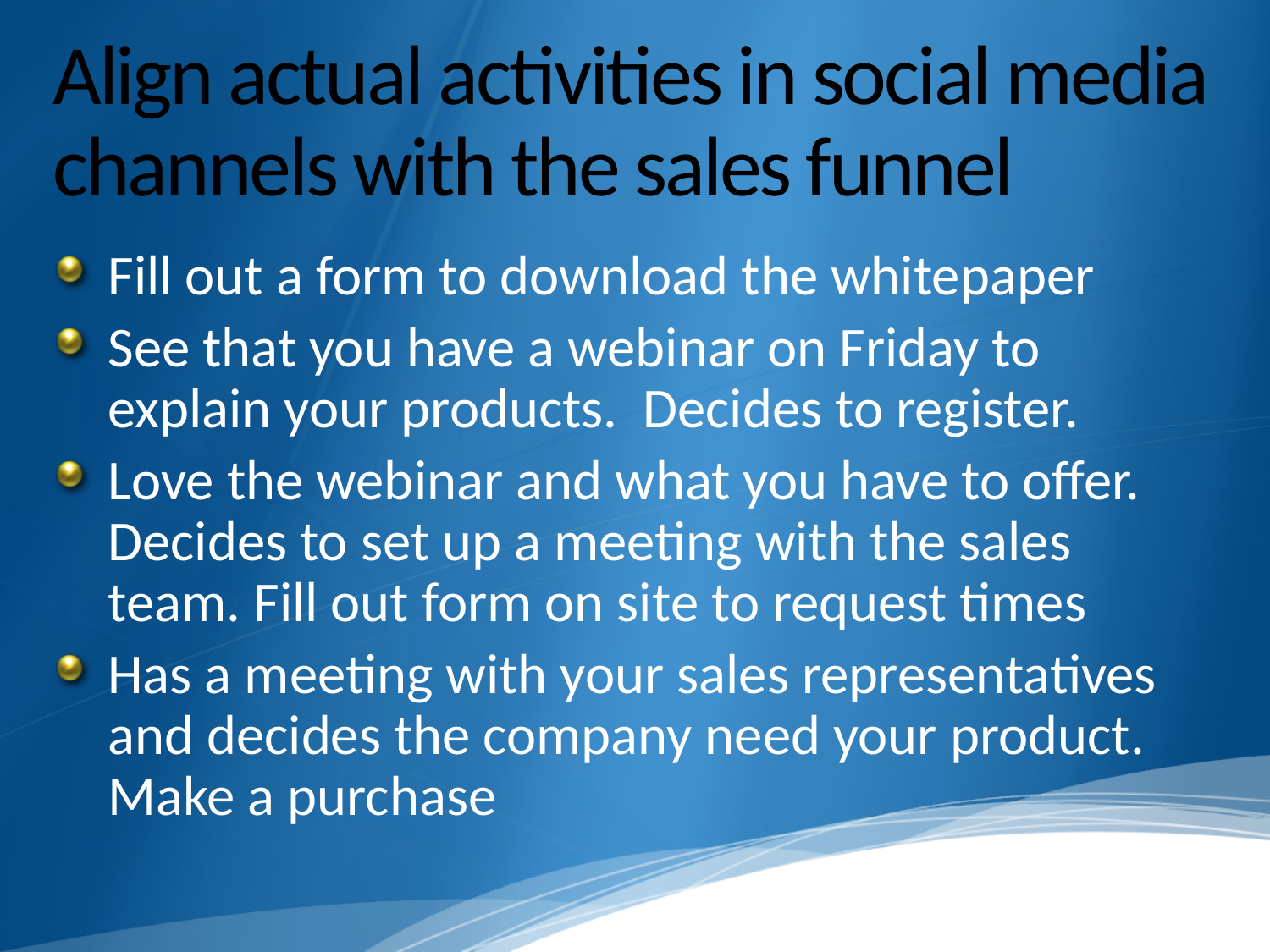

# Align actual activities in social media channels with the sales funnel
Fill out a form to download the whitepaper
See that you have a webinar on Friday to explain your products.  Decides to register.
Love the webinar and what you have to offer.  Decides to set up a meeting with the sales team. Fill out form on site to request times
Has a meeting with your sales representatives and decides the company need your product. Make a purchase